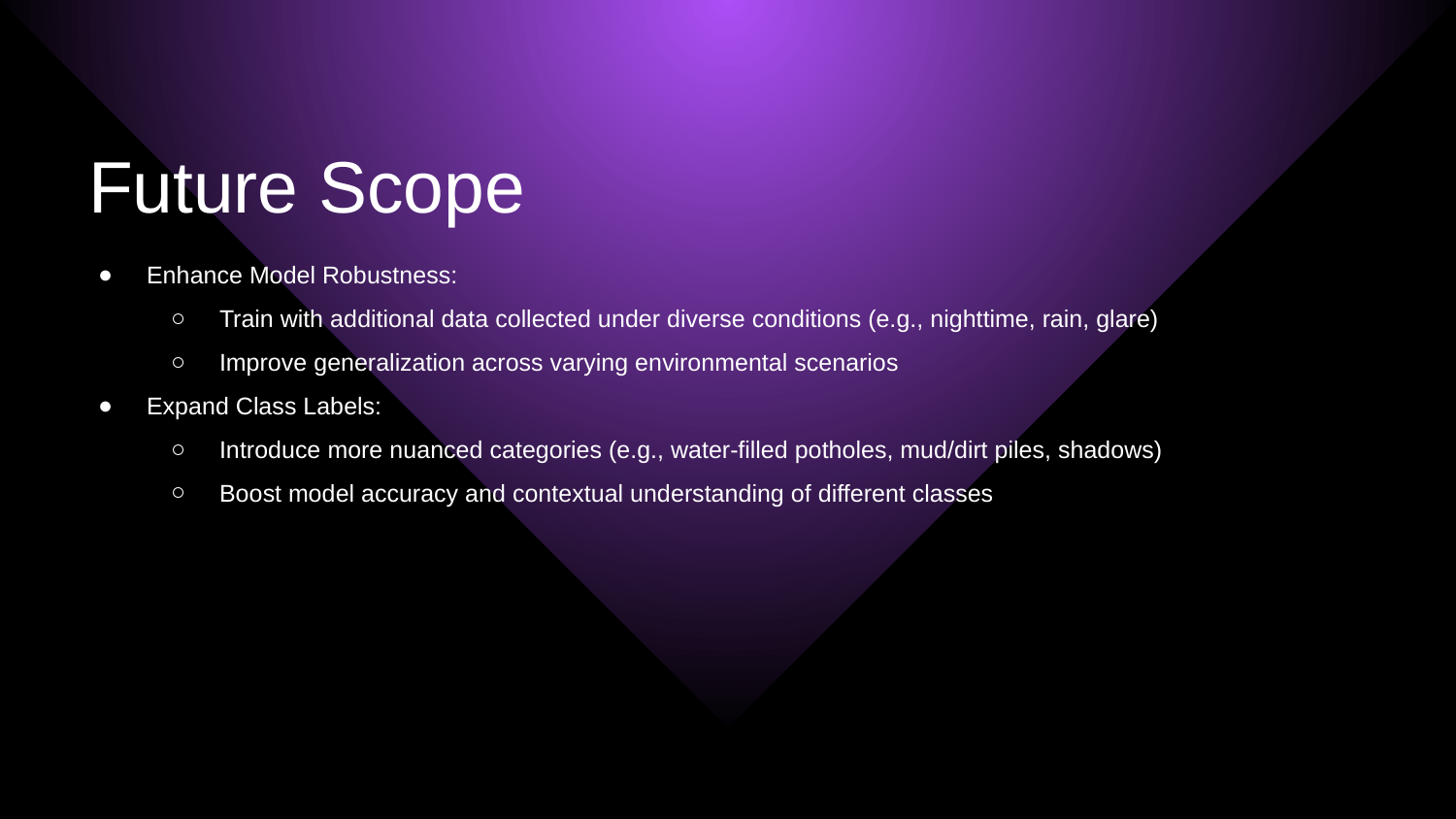

Future Scope
Enhance Model Robustness:
Train with additional data collected under diverse conditions (e.g., nighttime, rain, glare)
Improve generalization across varying environmental scenarios
Expand Class Labels:
Introduce more nuanced categories (e.g., water-filled potholes, mud/dirt piles, shadows)
Boost model accuracy and contextual understanding of different classes